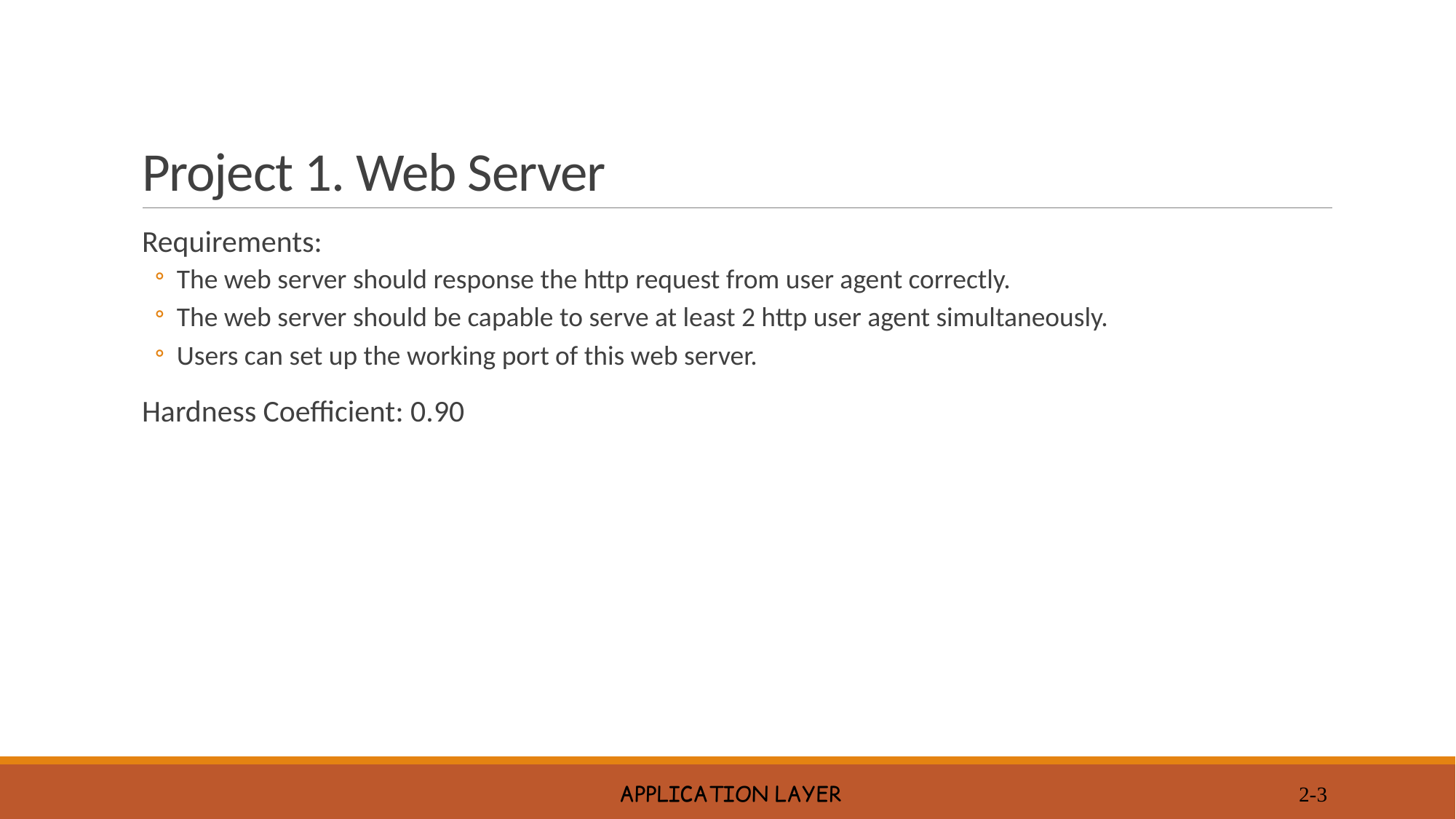

# Project 1. Web Server
Requirements:
The web server should response the http request from user agent correctly.
The web server should be capable to serve at least 2 http user agent simultaneously.
Users can set up the working port of this web server.
Hardness Coefficient: 0.90
 Application Layer
2-3